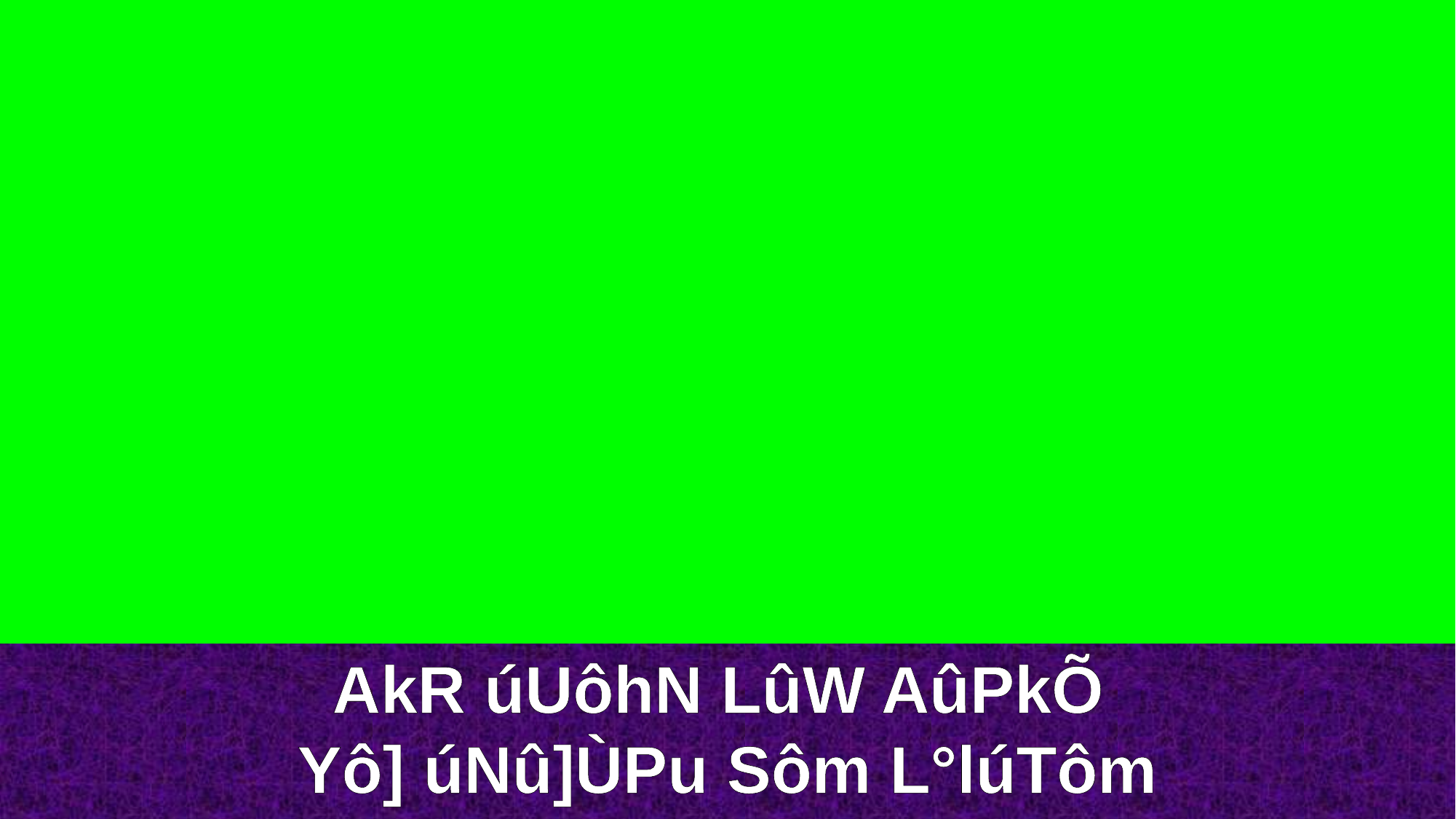

AkR úUôhN LûW AûPkÕ
Yô] úNû]ÙPu Sôm L°lúTôm